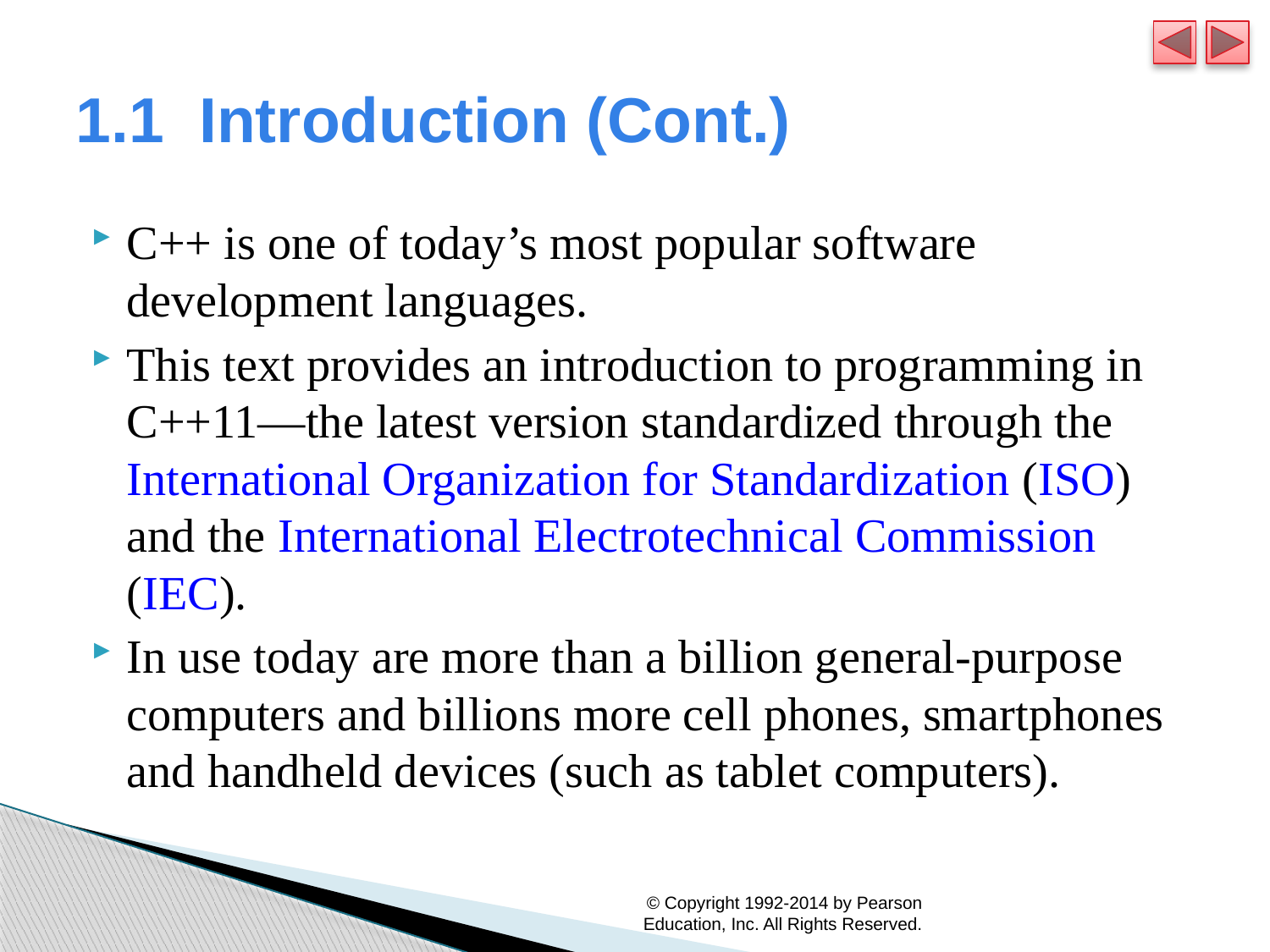

# 1.1  Introduction (Cont.)
C++ is one of today’s most popular software development languages.
This text provides an introduction to programming in C++11—the latest version standardized through the International Organization for Standardization (ISO) and the International Electrotechnical Commission (IEC).
In use today are more than a billion general-purpose computers and billions more cell phones, smartphones and handheld devices (such as tablet computers).
© Copyright 1992-2014 by Pearson Education, Inc. All Rights Reserved.